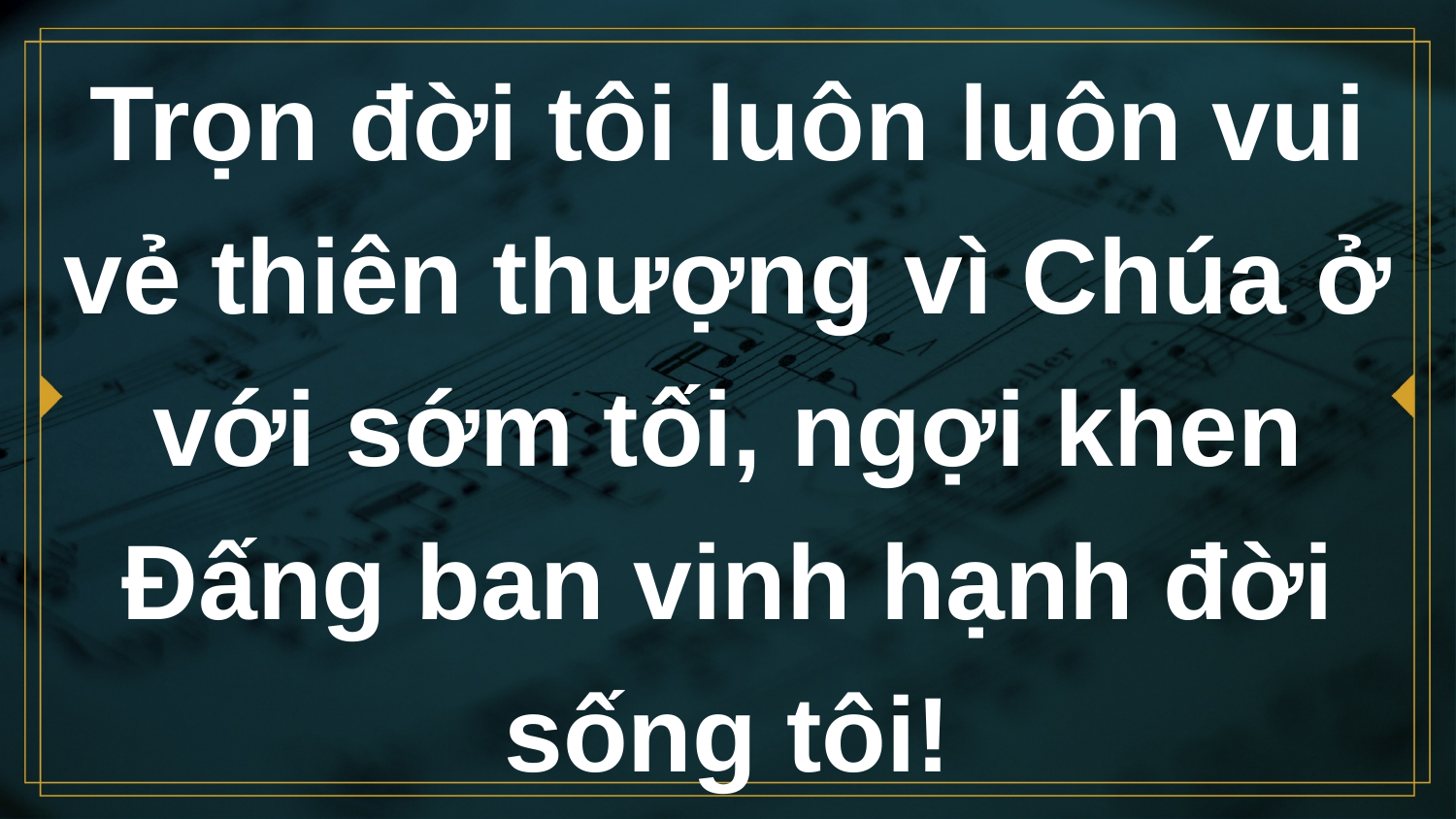

# Trọn đời tôi luôn luôn vui vẻ thiên thượng vì Chúa ở với sớm tối, ngợi khen Đấng ban vinh hạnh đời sống tôi!